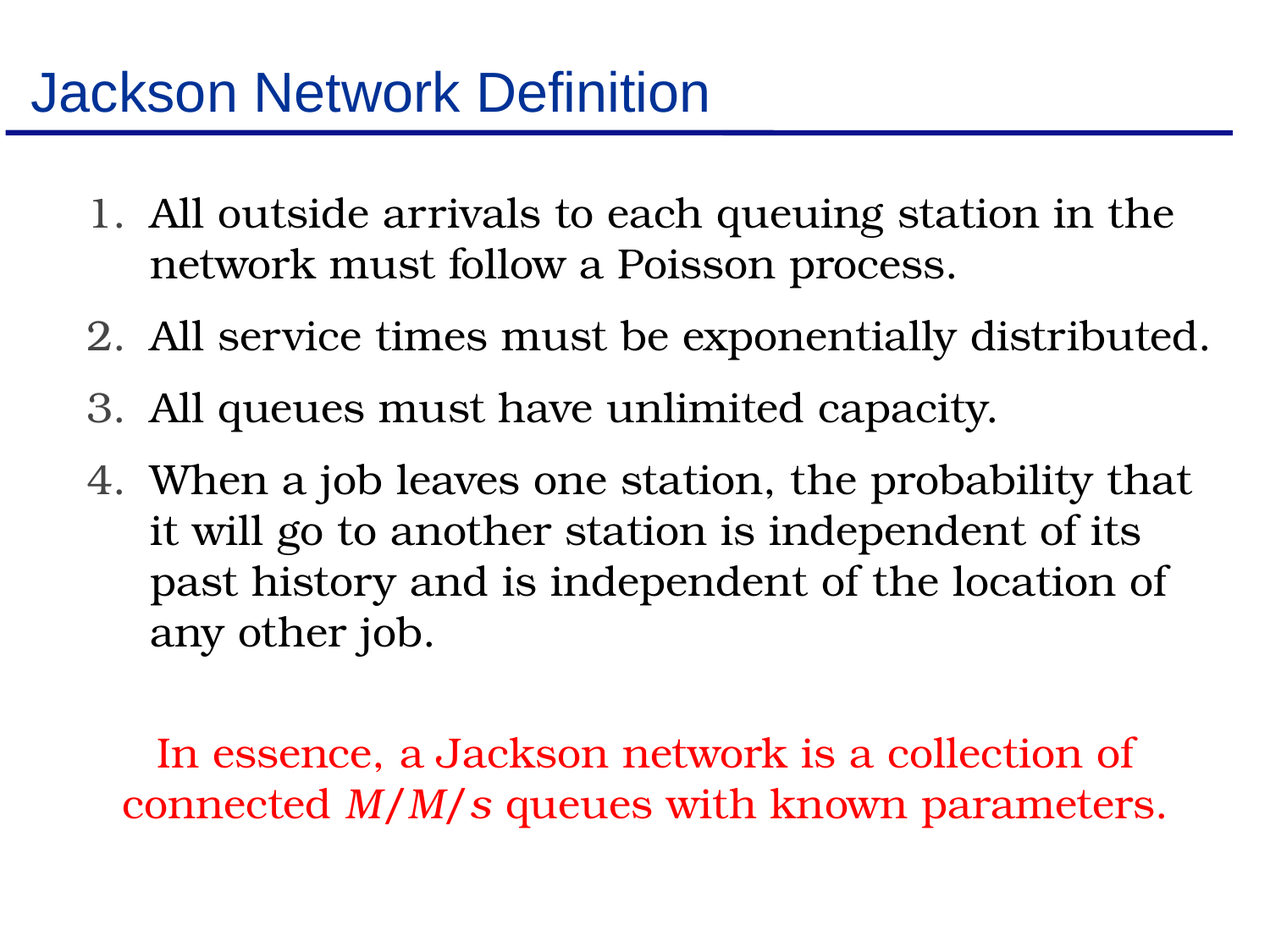

# Jackson Network Definition

1.	All outside arrivals to each queuing station in the network must follow a Poisson process.
2.	All service times must be exponentially distributed.
3.	All queues must have unlimited capacity.
4.	When a job leaves one station, the probability that it will go to another station is independent of its past history and is independent of the location of any other job.
In essence, a Jackson network is a collection of connected M/M/s queues with known parameters.